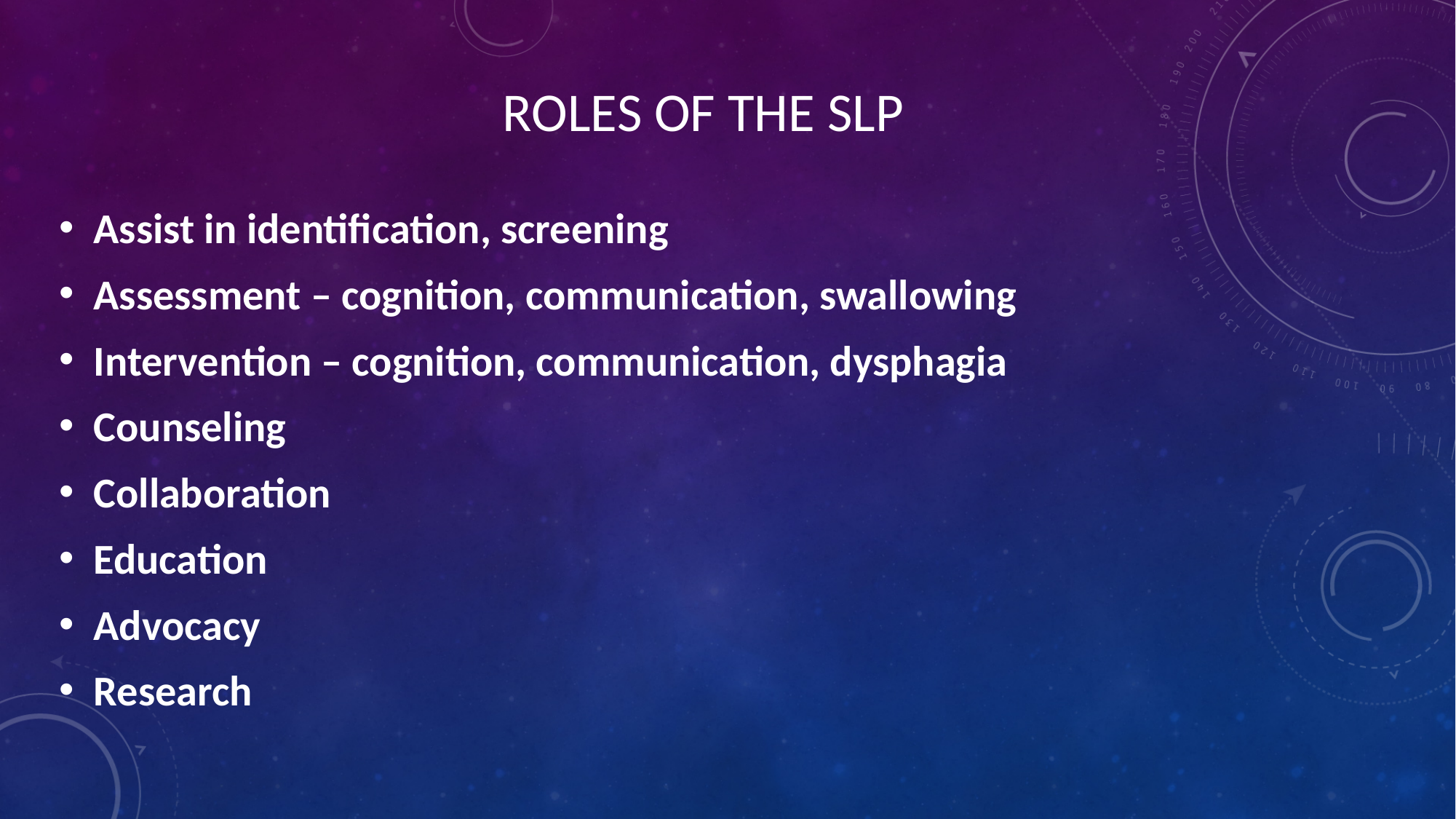

# Roles of the SLp

Assist in identification, screening
Assessment – cognition, communication, swallowing
Intervention – cognition, communication, dysphagia
Counseling
Collaboration
Education
Advocacy
Research